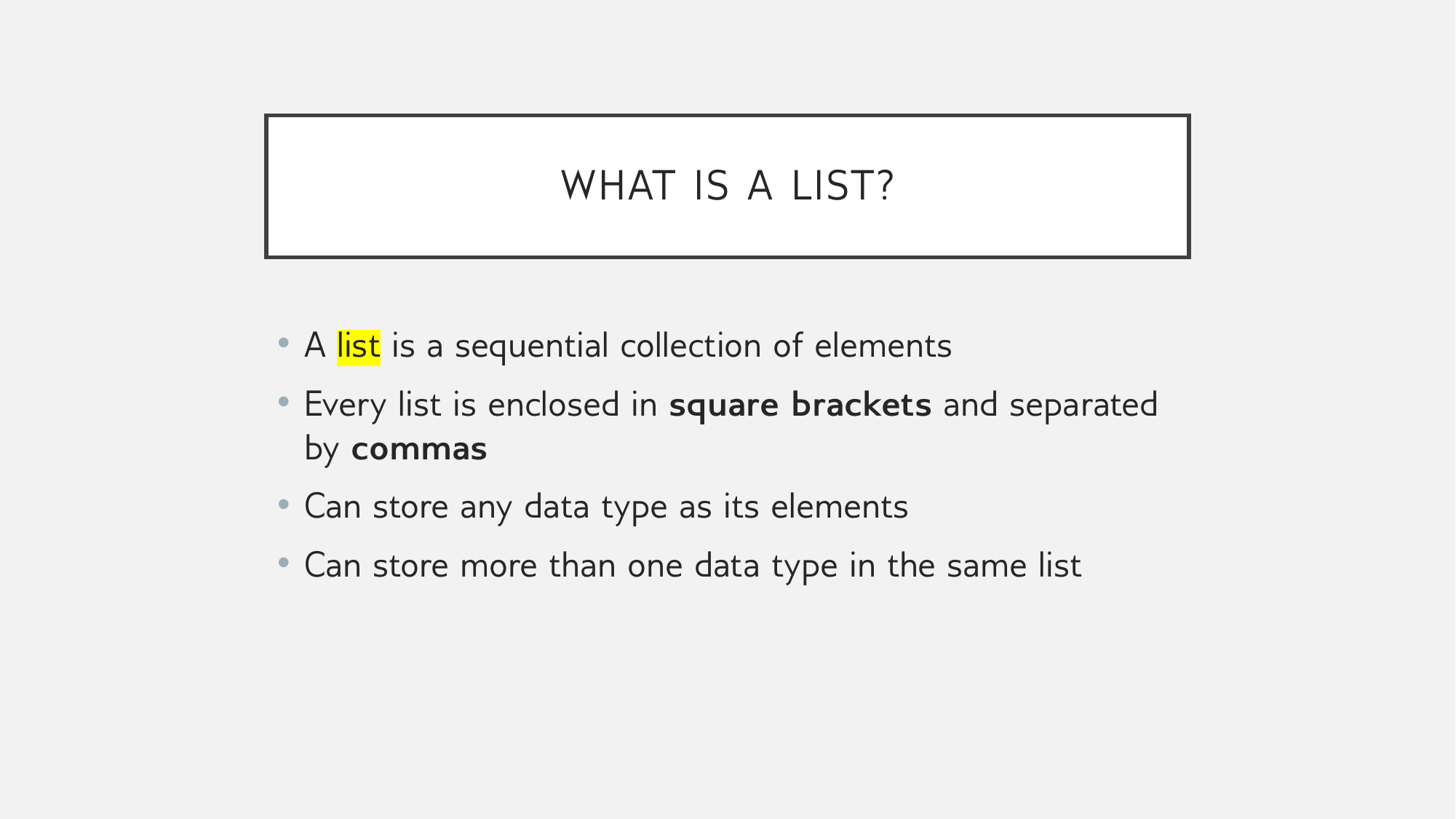

# What is a list?
A list is a sequential collection of elements
Every list is enclosed in square brackets and separated by commas
Can store any data type as its elements
Can store more than one data type in the same list